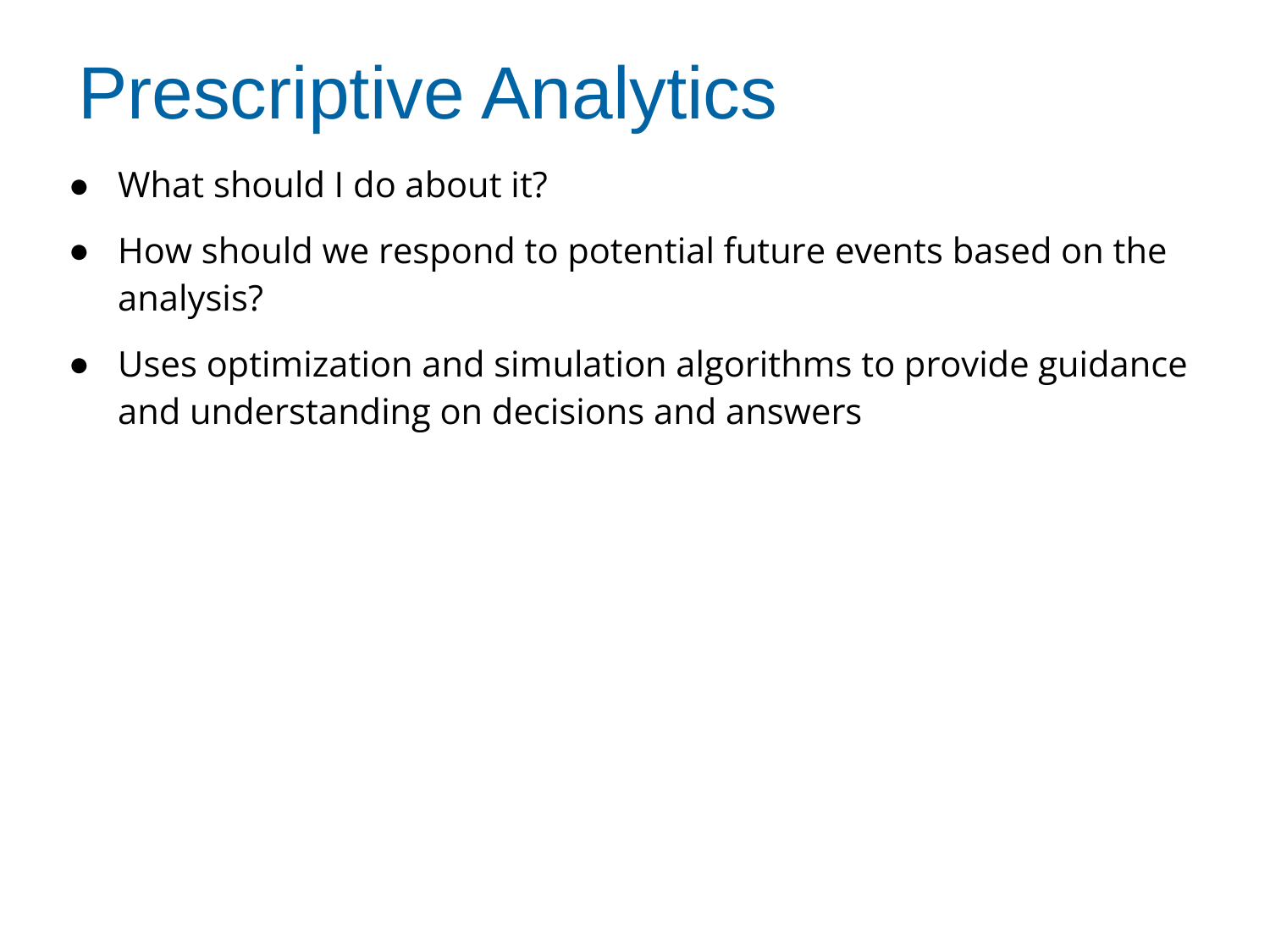

# Prescriptive Analytics
What should I do about it?
How should we respond to potential future events based on the analysis?
Uses optimization and simulation algorithms to provide guidance and understanding on decisions and answers